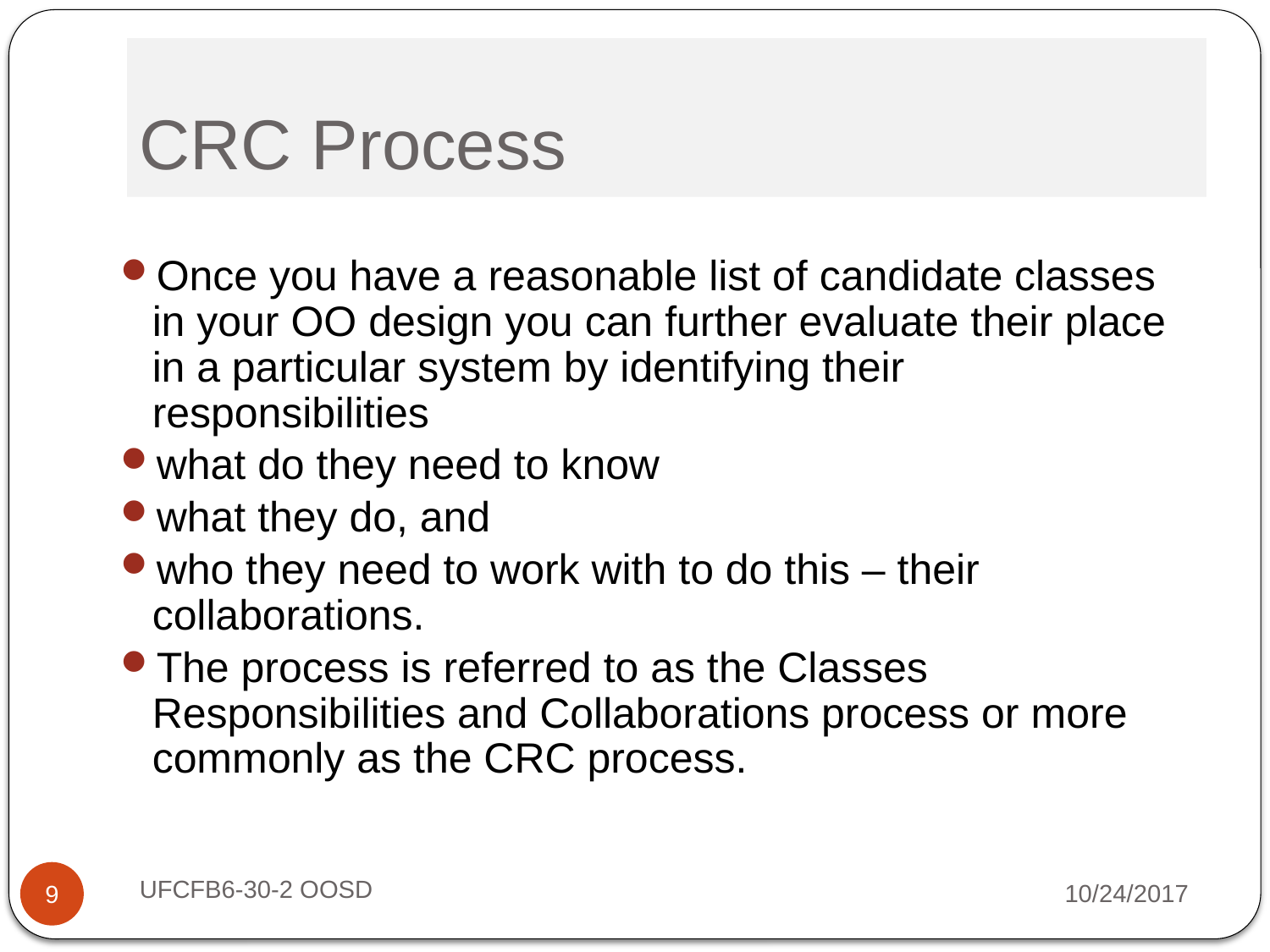

# CRC Process

Once you have a reasonable list of candidate classes in your OO design you can further evaluate their place in a particular system by identifying their responsibilities
what do they need to know
what they do, and
who they need to work with to do this – their collaborations.
The process is referred to as the Classes Responsibilities and Collaborations process or more commonly as the CRC process.

UFCFB6-30-2 OOSD
10/24/2017
9